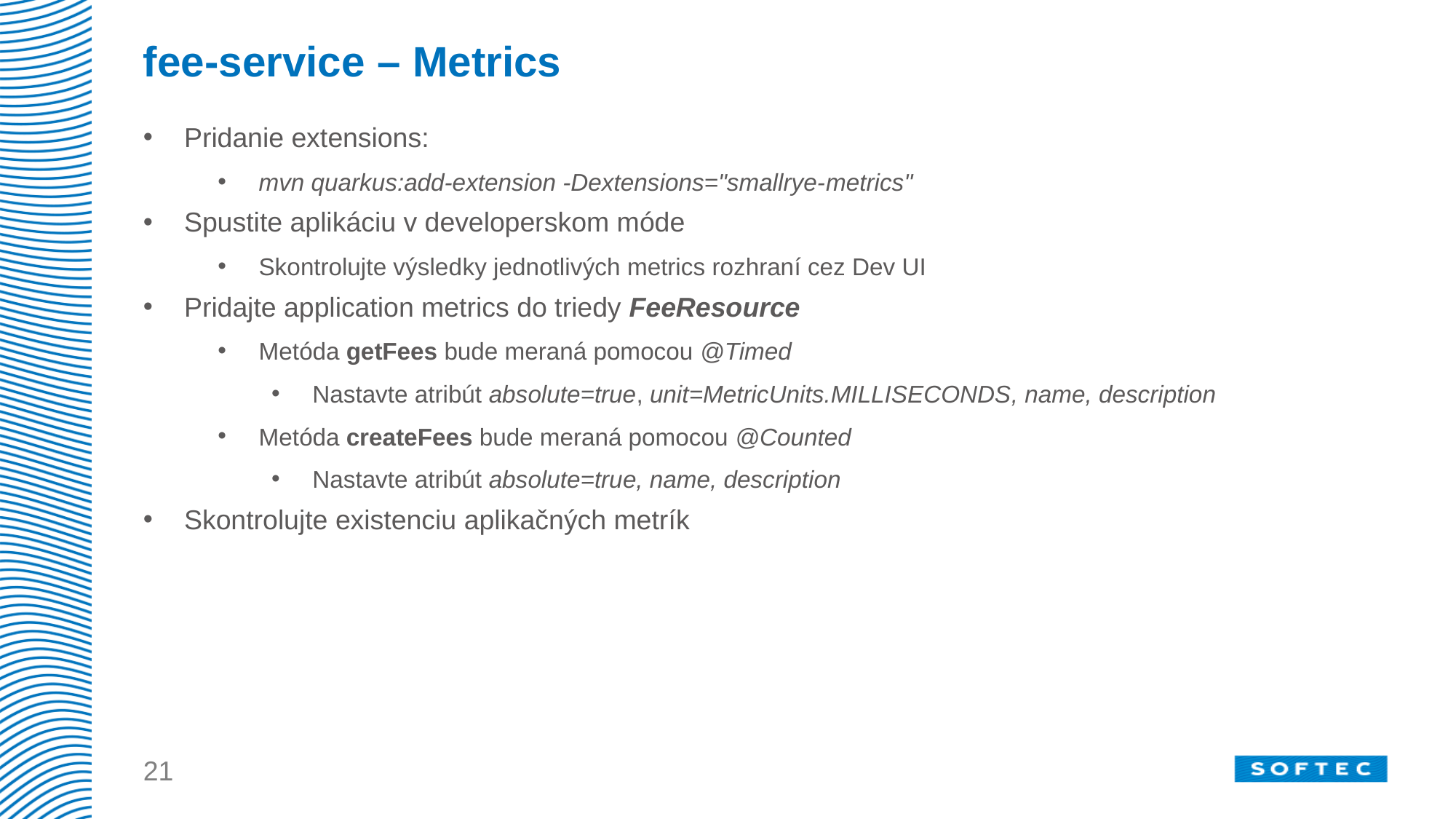

# fee-service – Metrics
Pridanie extensions:
mvn quarkus:add-extension -Dextensions="smallrye-metrics"
Spustite aplikáciu v developerskom móde
Skontrolujte výsledky jednotlivých metrics rozhraní cez Dev UI
Pridajte application metrics do triedy FeeResource
Metóda getFees bude meraná pomocou @Timed
Nastavte atribút absolute=true, unit=MetricUnits.MILLISECONDS, name, description
Metóda createFees bude meraná pomocou @Counted
Nastavte atribút absolute=true, name, description
Skontrolujte existenciu aplikačných metrík